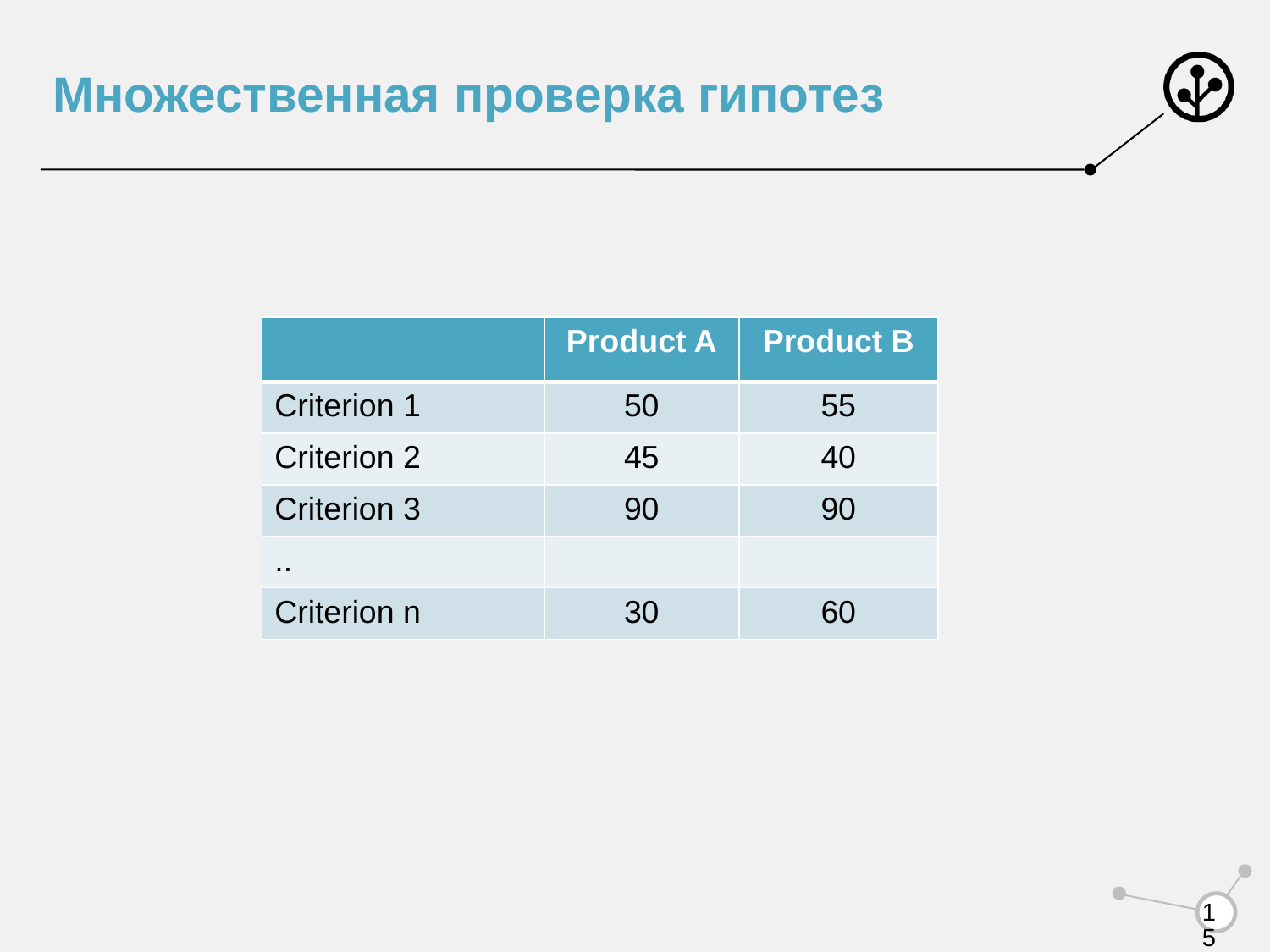

# Множественная проверка гипотез
|  | Product A | Product B |
| --- | --- | --- |
| Criterion 1 | 50 | 55 |
| Criterion 2 | 45 | 40 |
| Criterion 3 | 90 | 90 |
| .. |  |  |
| Criterion n | 30 | 60 |
15